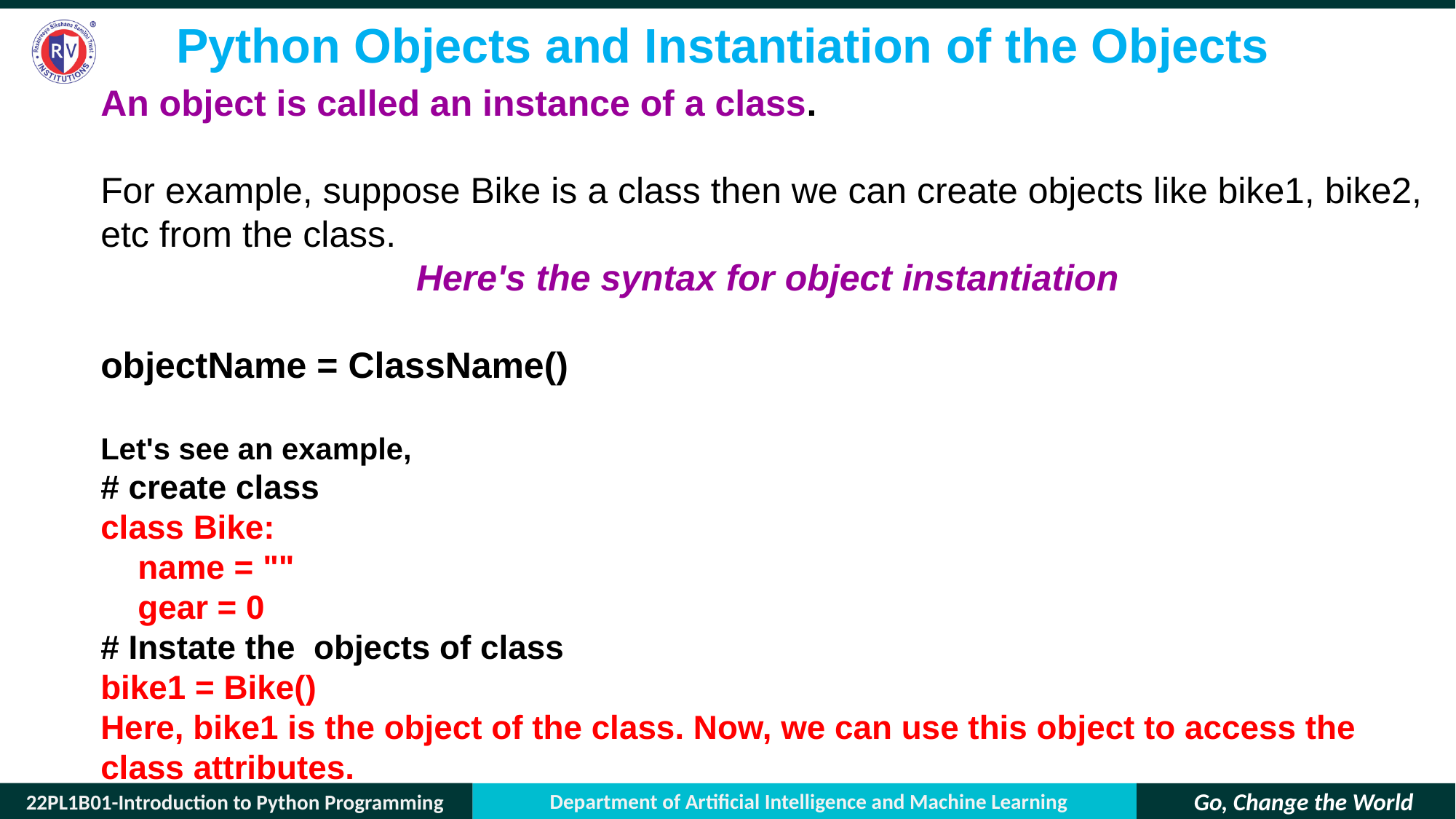

# Python Objects and Instantiation of the Objects
An object is called an instance of a class.

For example, suppose Bike is a class then we can create objects like bike1, bike2, etc from the class.
Here's the syntax for object instantiation

objectName = ClassName()

Let's see an example,
# create class
class Bike:
    name = ""
    gear = 0
# Instate the  objects of class
bike1 = Bike()
Here, bike1 is the object of the class. Now, we can use this object to access the class attributes.